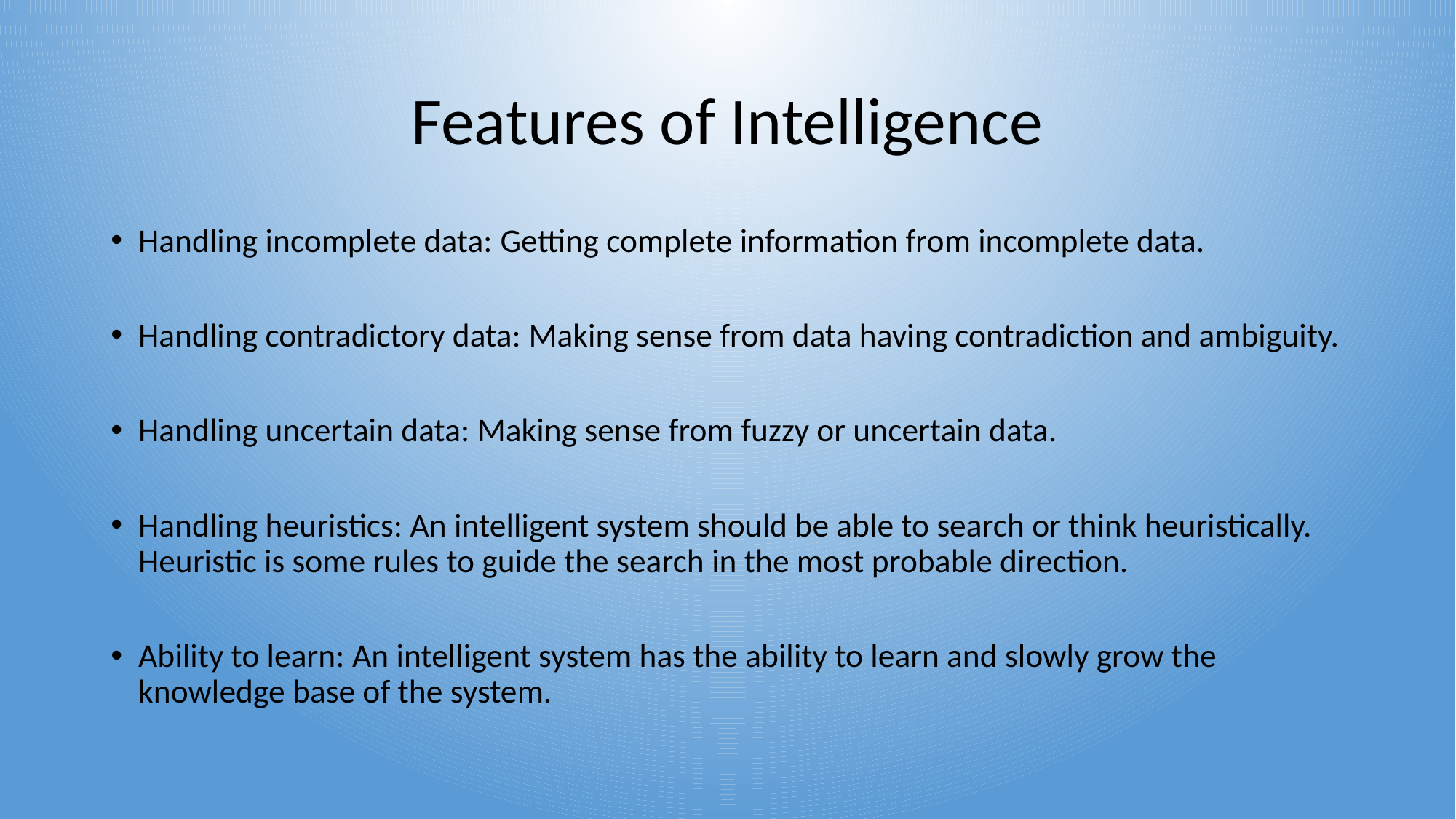

# Features of Intelligence
Handling incomplete data: Getting complete information from incomplete data.

Handling contradictory data: Making sense from data having contradiction and ambiguity.

Handling uncertain data: Making sense from fuzzy or uncertain data.

Handling heuristics: An intelligent system should be able to search or think heuristically. Heuristic is some rules to guide the search in the most probable direction.

Ability to learn: An intelligent system has the ability to learn and slowly grow the knowledge base of the system.